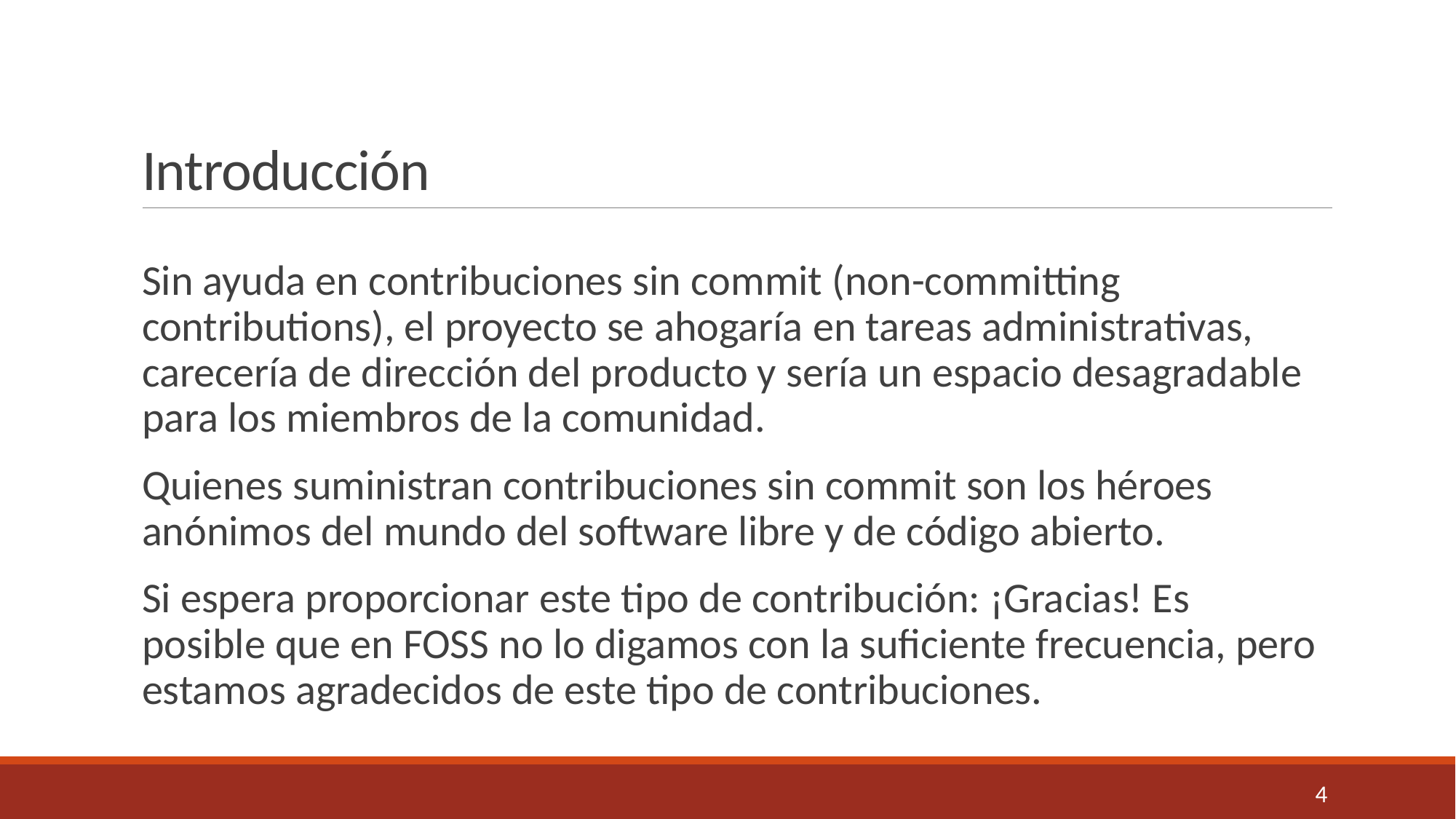

# Introducción
Sin ayuda en contribuciones sin commit (non-committing contributions), el proyecto se ahogaría en tareas administrativas, carecería de dirección del producto y sería un espacio desagradable para los miembros de la comunidad.
Quienes suministran contribuciones sin commit son los héroes anónimos del mundo del software libre y de código abierto.
Si espera proporcionar este tipo de contribución: ¡Gracias! Es posible que en FOSS no lo digamos con la suficiente frecuencia, pero estamos agradecidos de este tipo de contribuciones.
4